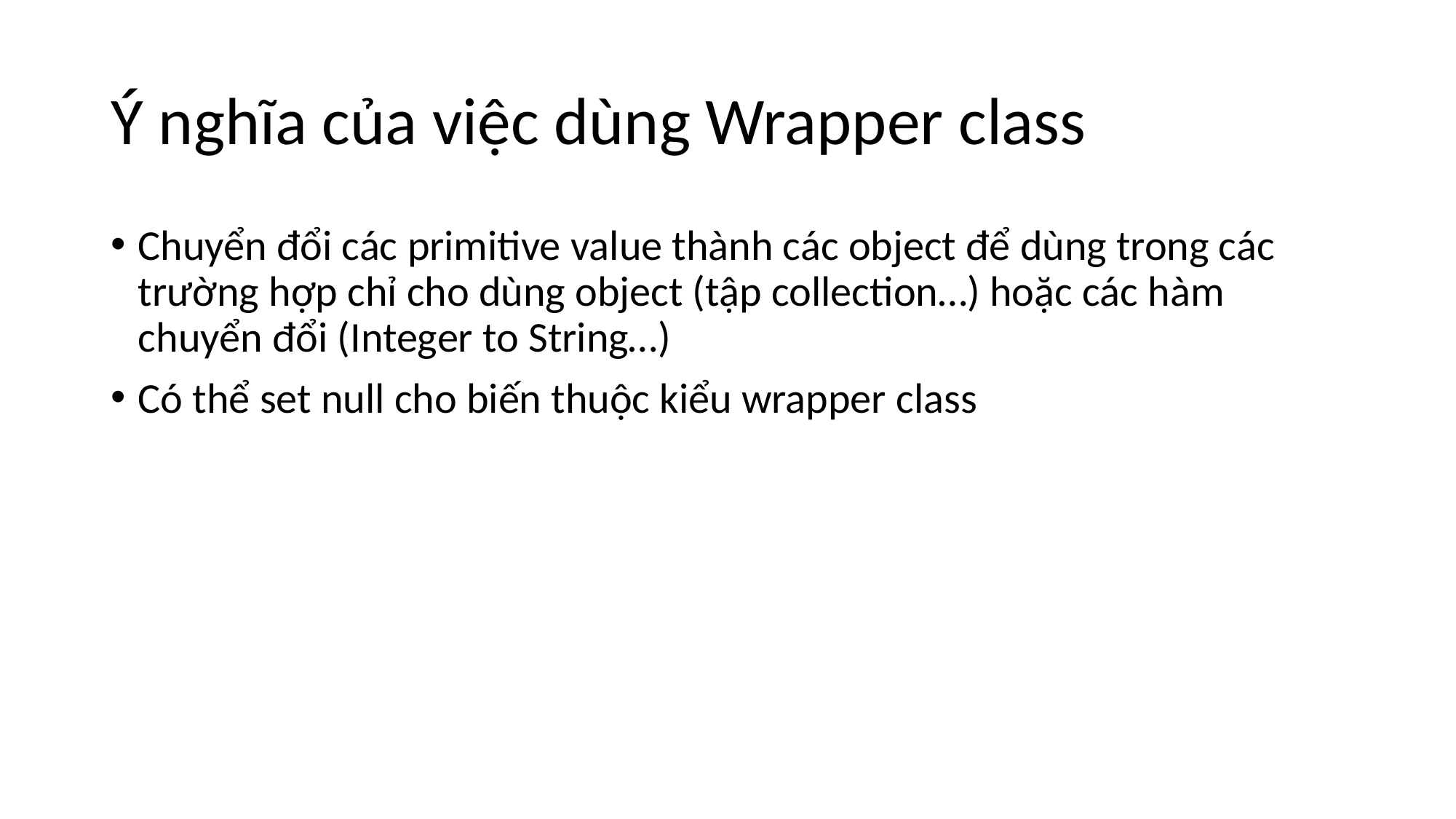

# Ý nghĩa của việc dùng Wrapper class
Chuyển đổi các primitive value thành các object để dùng trong các trường hợp chỉ cho dùng object (tập collection…) hoặc các hàm chuyển đổi (Integer to String…)
Có thể set null cho biến thuộc kiểu wrapper class